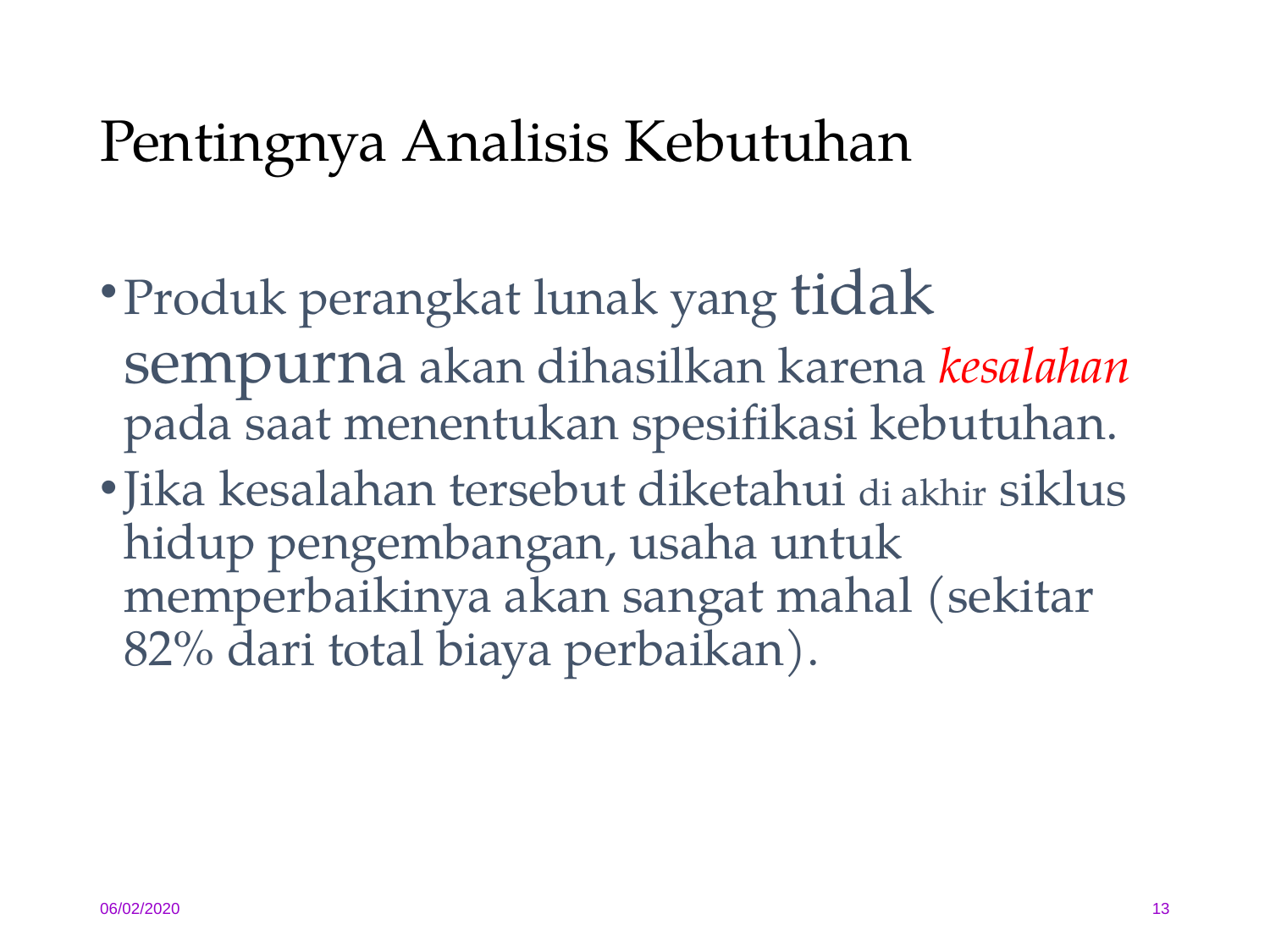

# Pentingnya Analisis Kebutuhan
Produk perangkat lunak yang tidak sempurna akan dihasilkan karena kesalahan pada saat menentukan spesifikasi kebutuhan.
Jika kesalahan tersebut diketahui di akhir siklus hidup pengembangan, usaha untuk memperbaikinya akan sangat mahal (sekitar 82% dari total biaya perbaikan).
06/02/2020
13